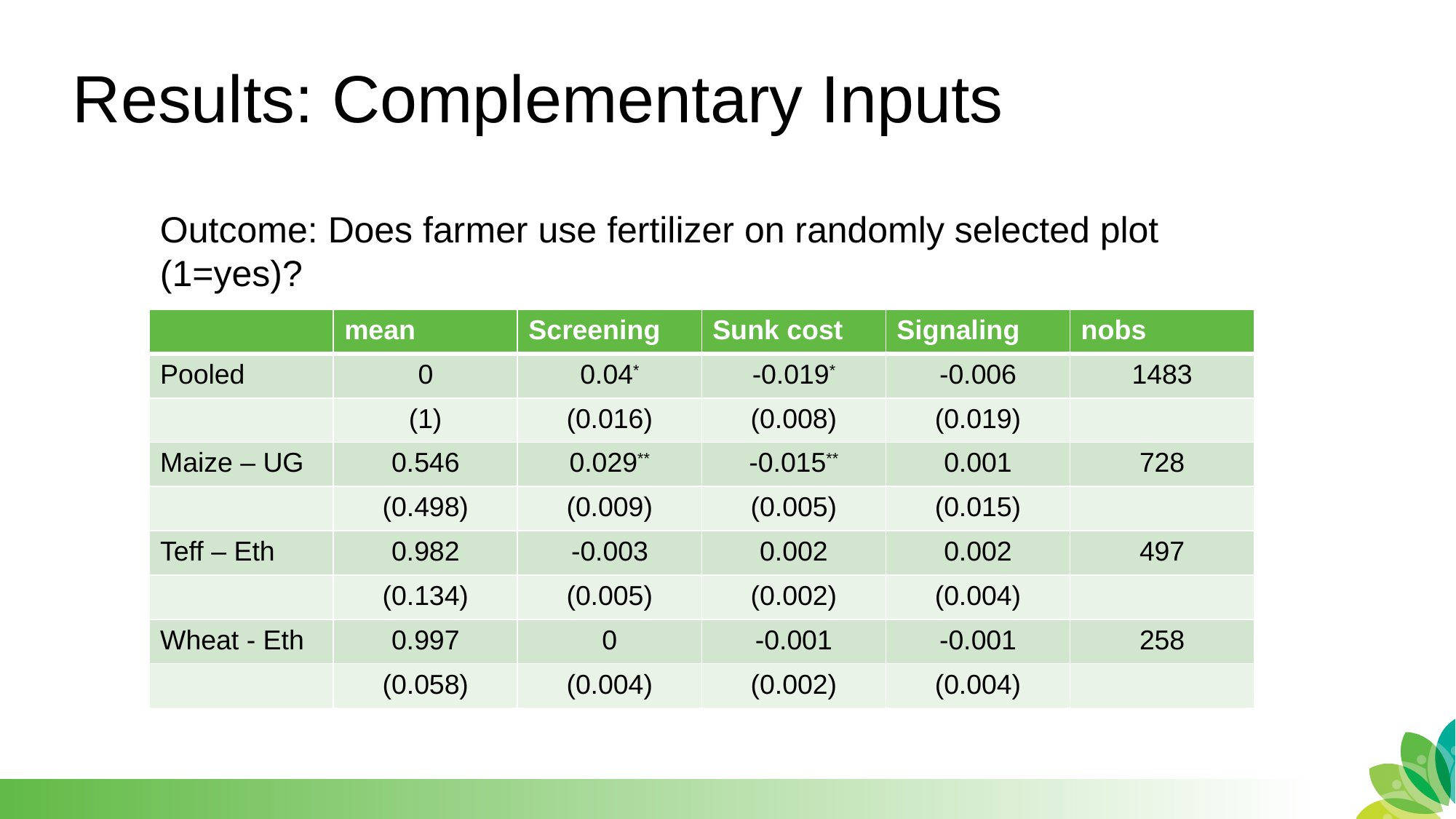

# Results: Complementary Inputs
Outcome: Does farmer use fertilizer on randomly selected plot (1=yes)?
|  | mean | Screening | Sunk cost | Signaling | nobs |
| --- | --- | --- | --- | --- | --- |
| Pooled | 0 | 0.04\* | -0.019\* | -0.006 | 1483 |
|  | (1) | (0.016) | (0.008) | (0.019) |  |
| Maize – UG | 0.546 | 0.029\*\* | -0.015\*\* | 0.001 | 728 |
|  | (0.498) | (0.009) | (0.005) | (0.015) |  |
| Teff – Eth | 0.982 | -0.003 | 0.002 | 0.002 | 497 |
|  | (0.134) | (0.005) | (0.002) | (0.004) |  |
| Wheat - Eth | 0.997 | 0 | -0.001 | -0.001 | 258 |
|  | (0.058) | (0.004) | (0.002) | (0.004) |  |